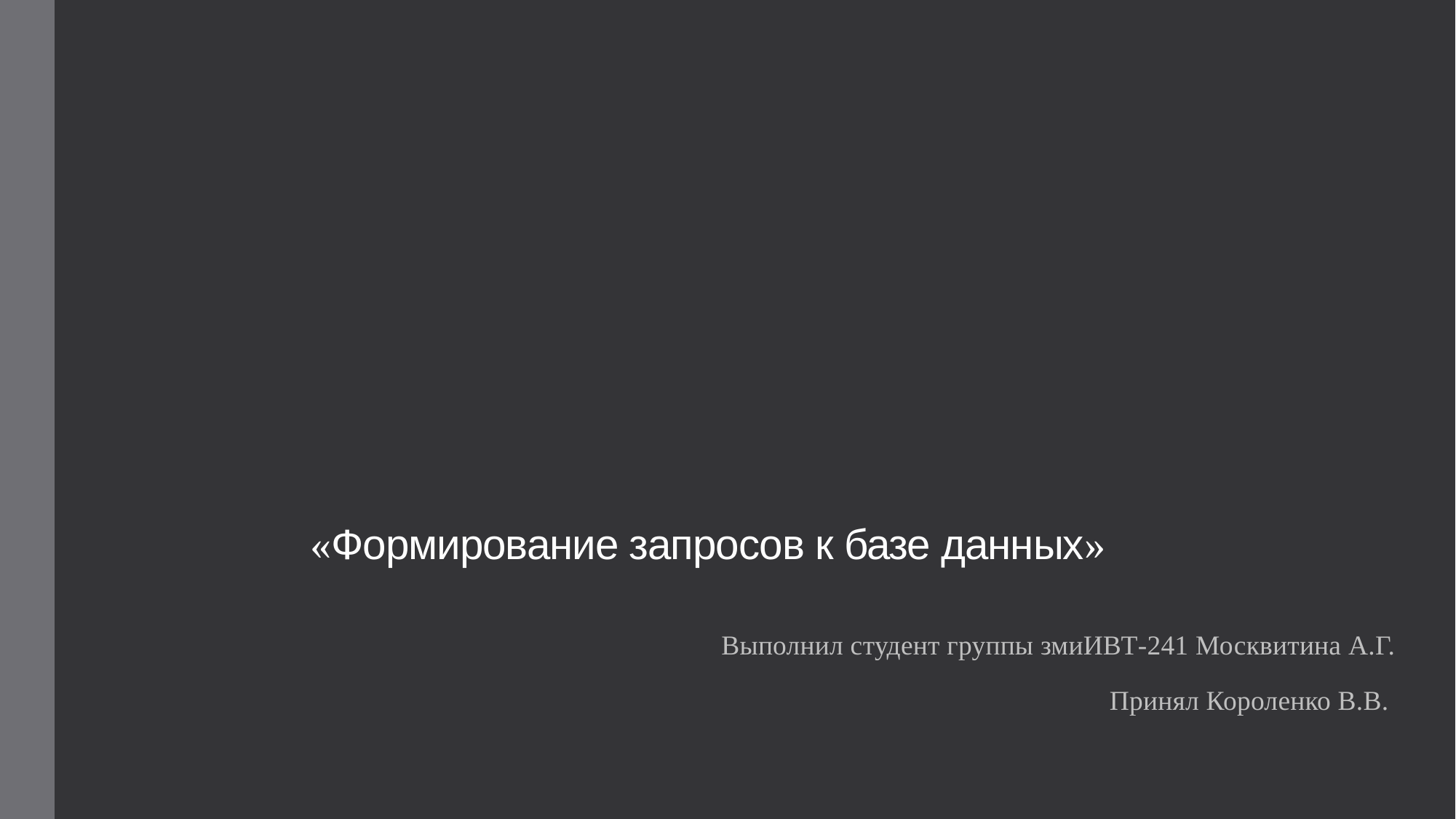

# «Формирование запросов к базе данных»
Выполнил студент группы змиИВТ-241 Москвитина А.Г.
Принял Короленко В.В.